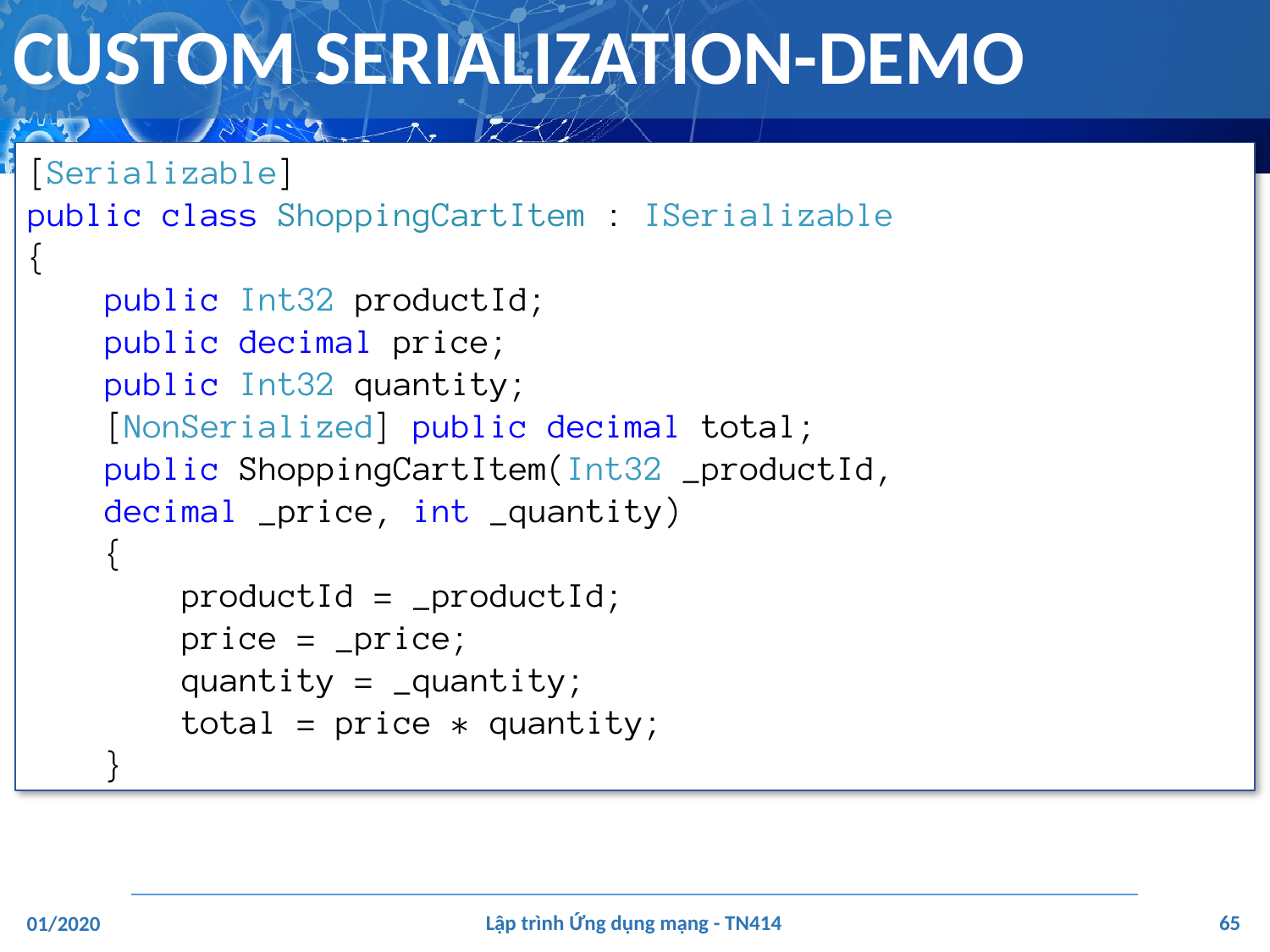

# CUSTOM SERIALIZATION-DEMO
[Serializable]
public class ShoppingCartItem : ISerializable
{
    public Int32 productId;
    public decimal price;
    public Int32 quantity;
    [NonSerialized] public decimal total;
    public ShoppingCartItem(Int32 _productId,
    decimal _price, int _quantity)
    {
        productId = _productId;
        price = _price;
        quantity = _quantity;
        total = price * quantity;
    }
65
Lập trình Ứng dụng mạng - TN414
01/2020